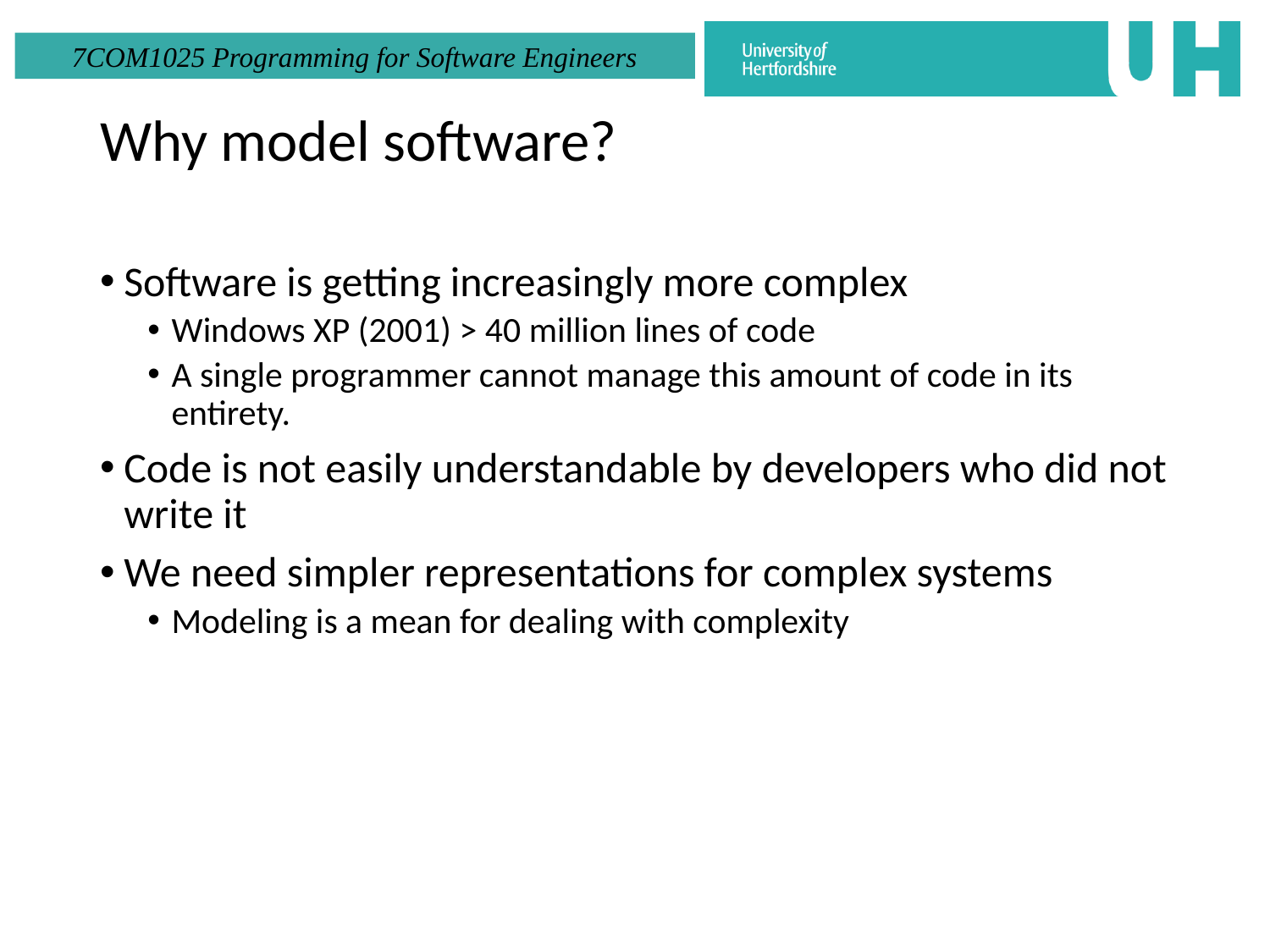

# Why model software?
Software is getting increasingly more complex
Windows XP (2001) > 40 million lines of code
A single programmer cannot manage this amount of code in its entirety.
Code is not easily understandable by developers who did not write it
We need simpler representations for complex systems
Modeling is a mean for dealing with complexity